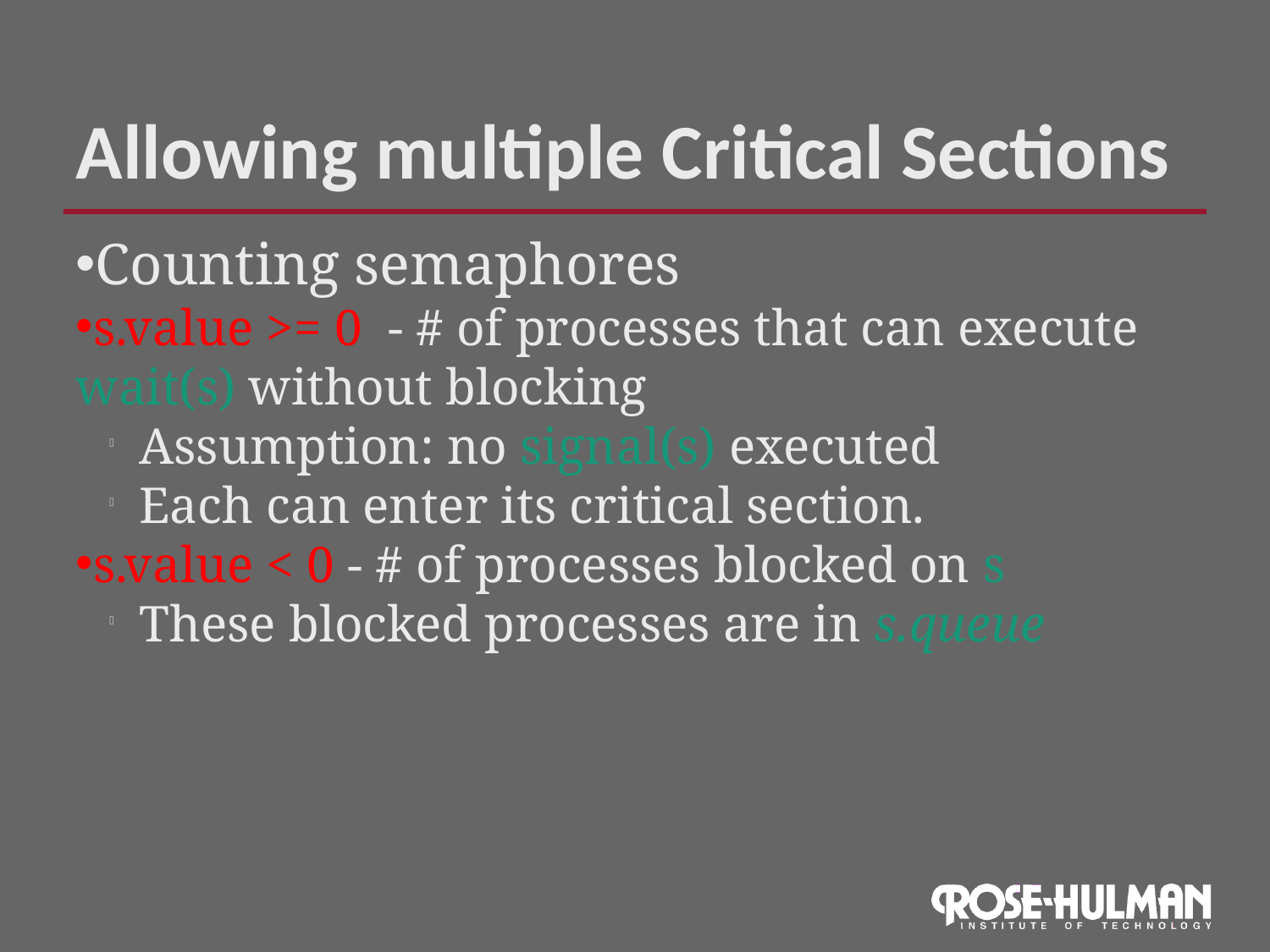

Allowing multiple Critical Sections
Counting semaphores
s.value >= 0  - # of processes that can execute wait(s) without blocking
Assumption: no signal(s) executed
Each can enter its critical section.
s.value < 0 - # of processes blocked on s
These blocked processes are in s.queue